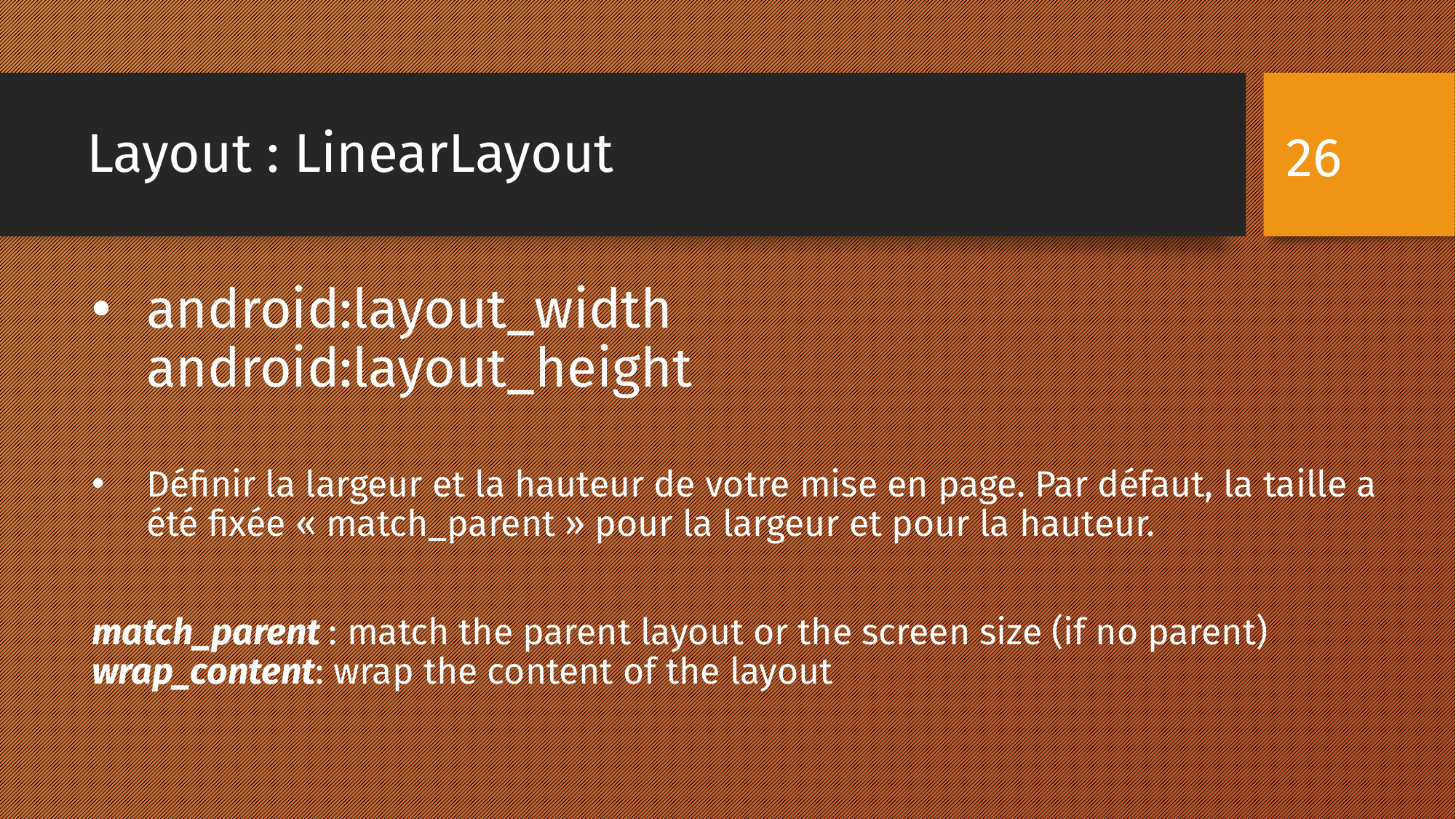

# Layout : LinearLayout
26
android:layout_width
android:layout_height
Définir la largeur et la hauteur de votre mise en page. Par défaut, la taille a été fixée « match_parent » pour la largeur et pour la hauteur.

match_parent : match the parent layout or the screen size (if no parent)
wrap_content: wrap the content of the layout